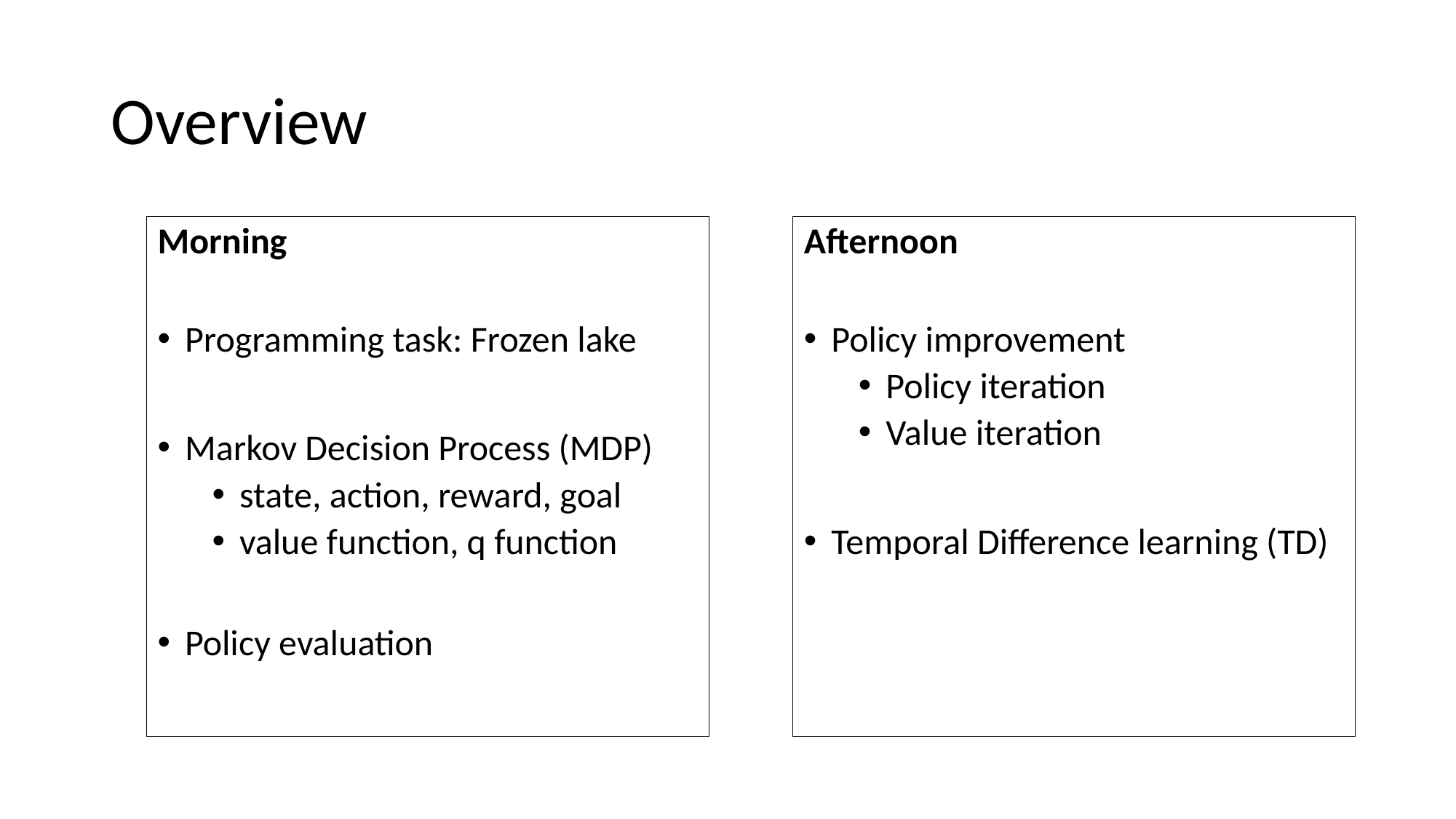

# Overview
Morning
Programming task: Frozen lake

Markov Decision Process (MDP)
state, action, reward, goal
value function, q function

Policy evaluation

Afternoon
Policy improvement
Policy iteration
Value iteration

Temporal Difference learning (TD)